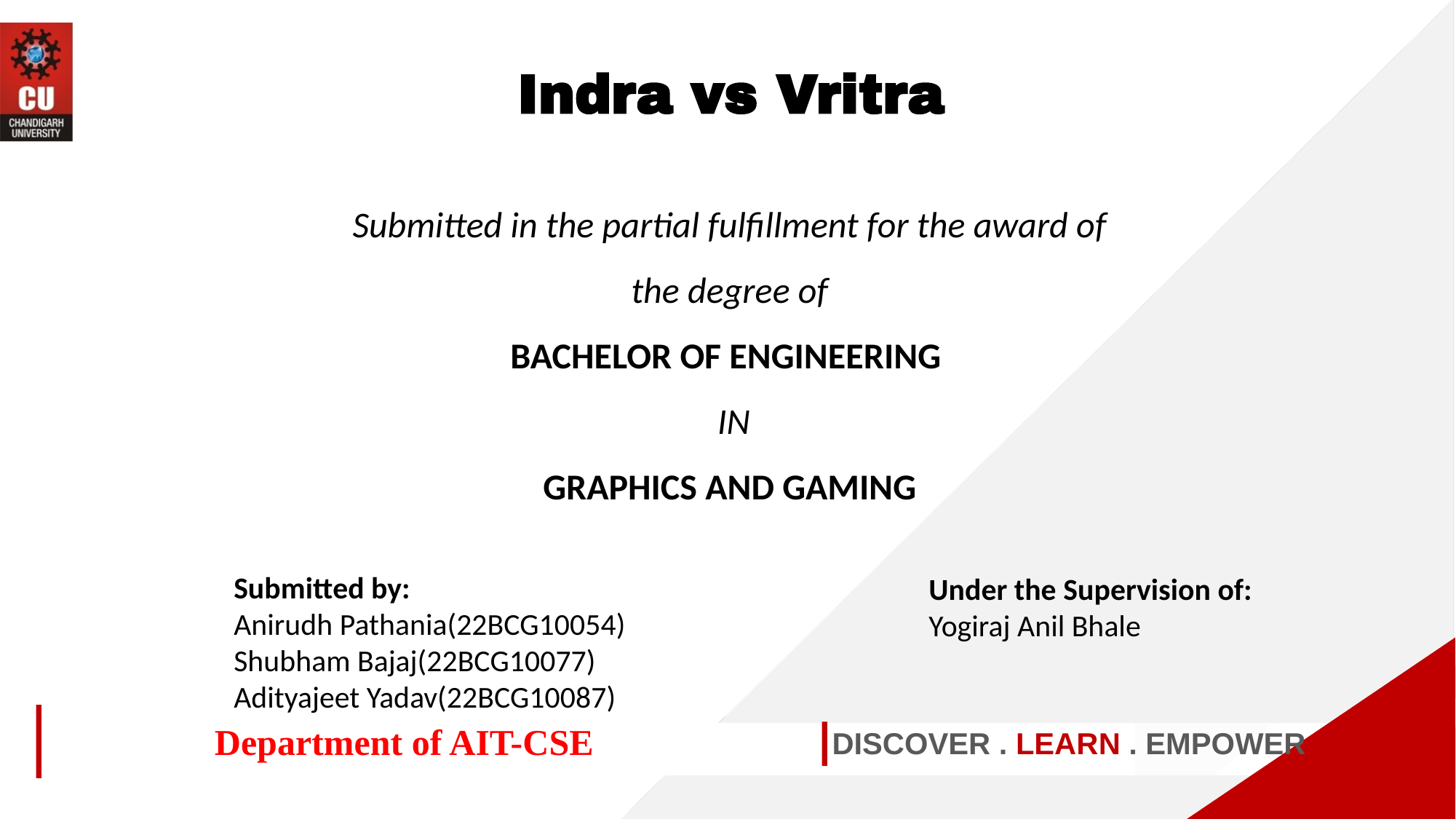

Indra vs Vritra
Submitted in the partial fulfillment for the award of the degree of
BACHELOR OF ENGINEERING
 IN
GRAPHICS AND GAMING
Submitted by:
Anirudh Pathania(22BCG10054)
Shubham Bajaj(22BCG10077)
Adityajeet Yadav(22BCG10087)

Under the Supervision of:
Yogiraj Anil Bhale

Department of AIT-CSE
DISCOVER . LEARN . EMPOWER

1